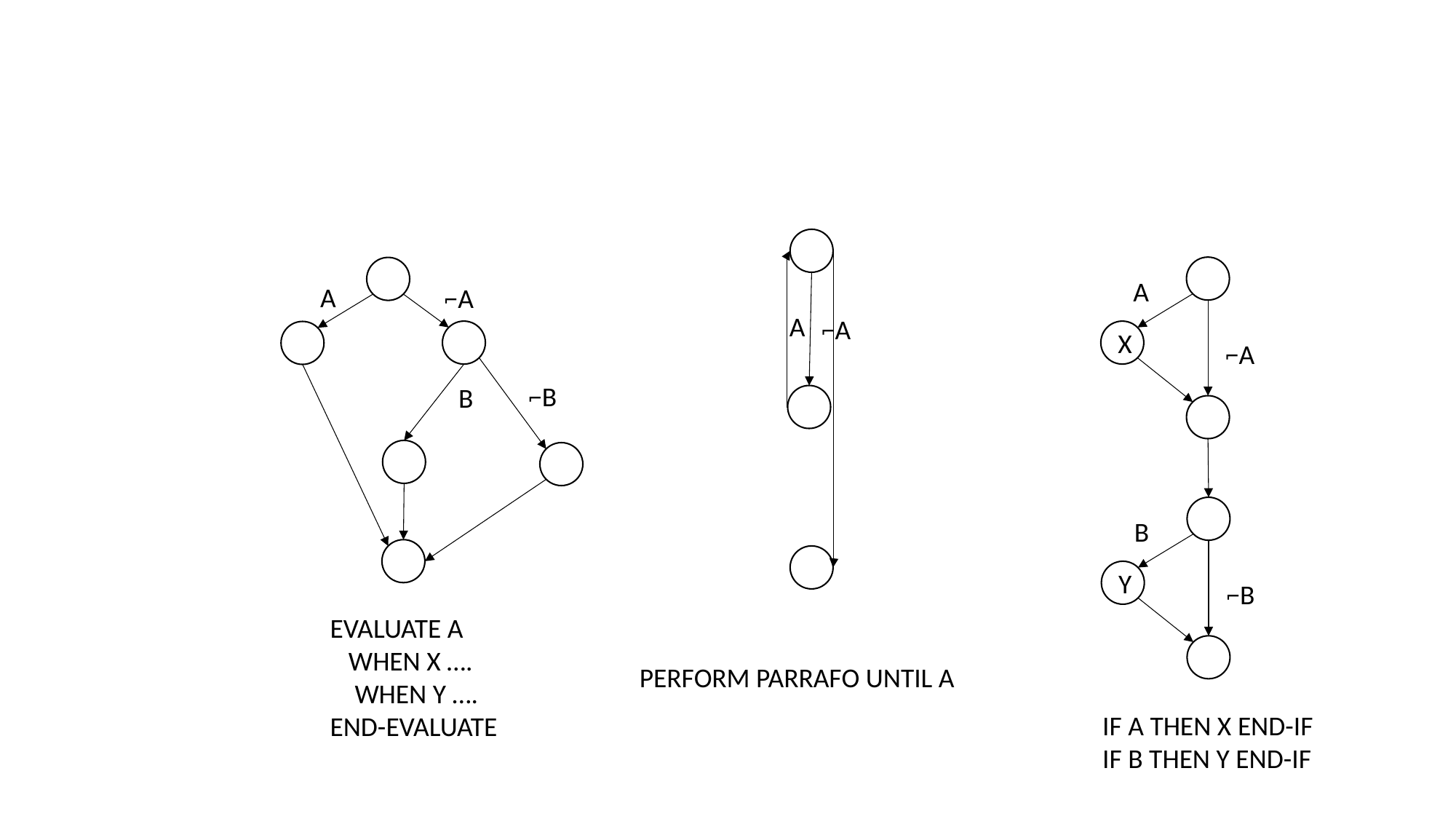

# McCabe

A
A
⌐A
A
⌐A

X

⌐A
⌐B
B

B

Y
⌐B
EVALUATE A
   WHEN X ….
    WHEN Y ….
END-EVALUATE

PERFORM PARRAFO UNTIL A
IF A THEN X END-IF
IF B THEN Y END-IF